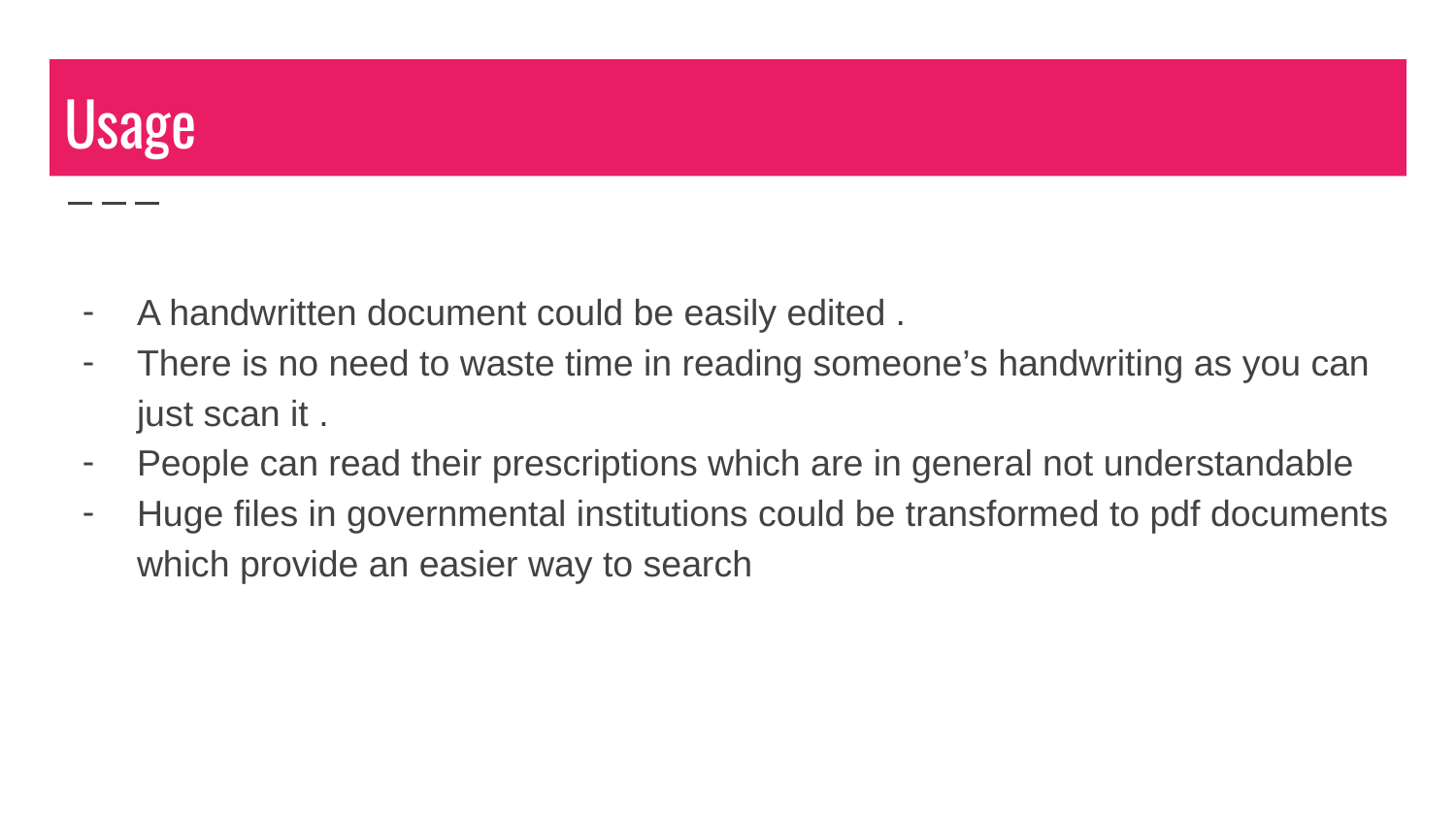

# Usage
A handwritten document could be easily edited .
There is no need to waste time in reading someone’s handwriting as you can just scan it .
People can read their prescriptions which are in general not understandable
Huge files in governmental institutions could be transformed to pdf documents which provide an easier way to search